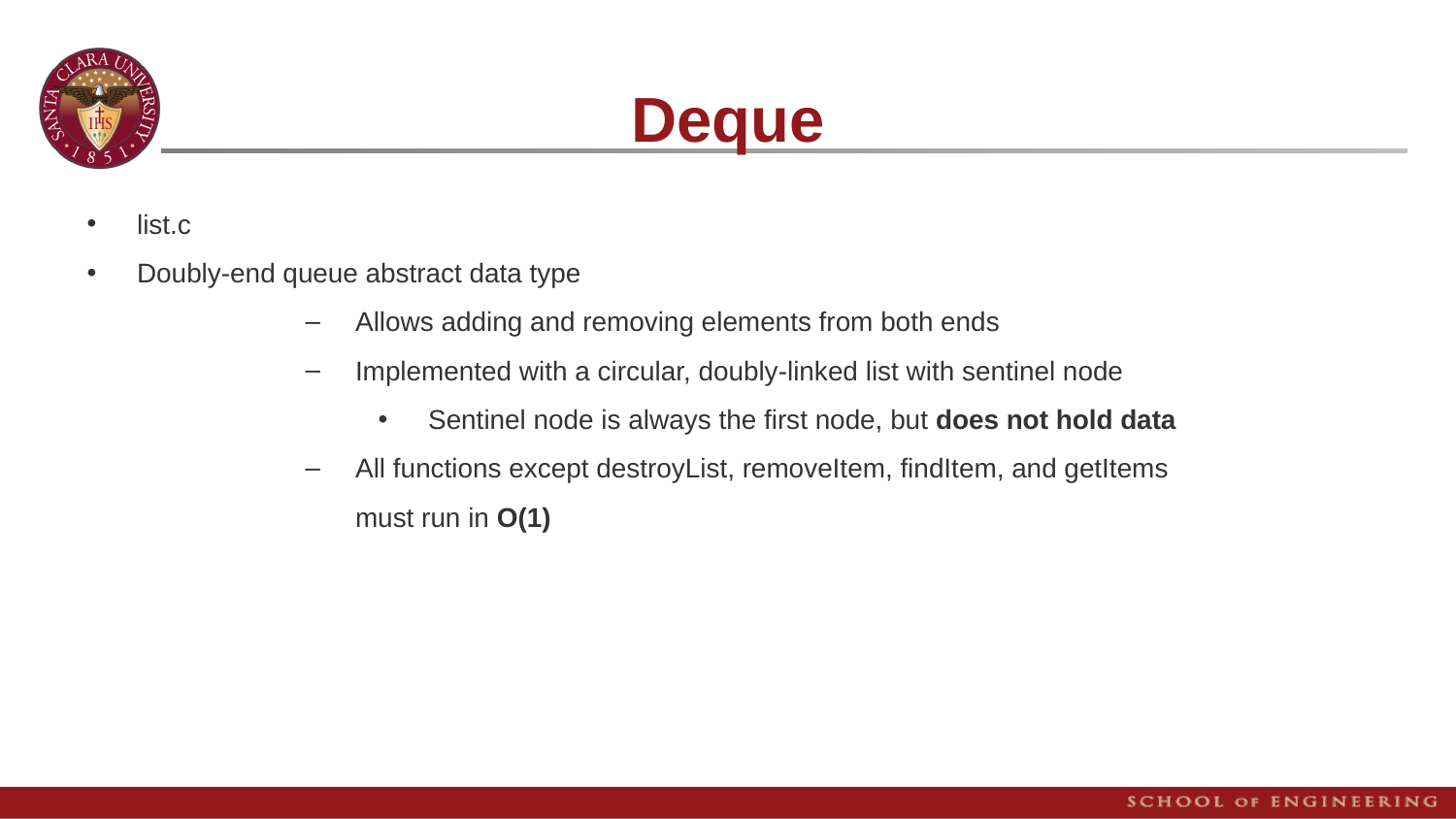

# Deque
list.c
Doubly-end queue abstract data type
Allows adding and removing elements from both ends
Implemented with a circular, doubly-linked list with sentinel node
Sentinel node is always the first node, but does not hold data
All functions except destroyList, removeItem, findItem, and getItems must run in O(1)